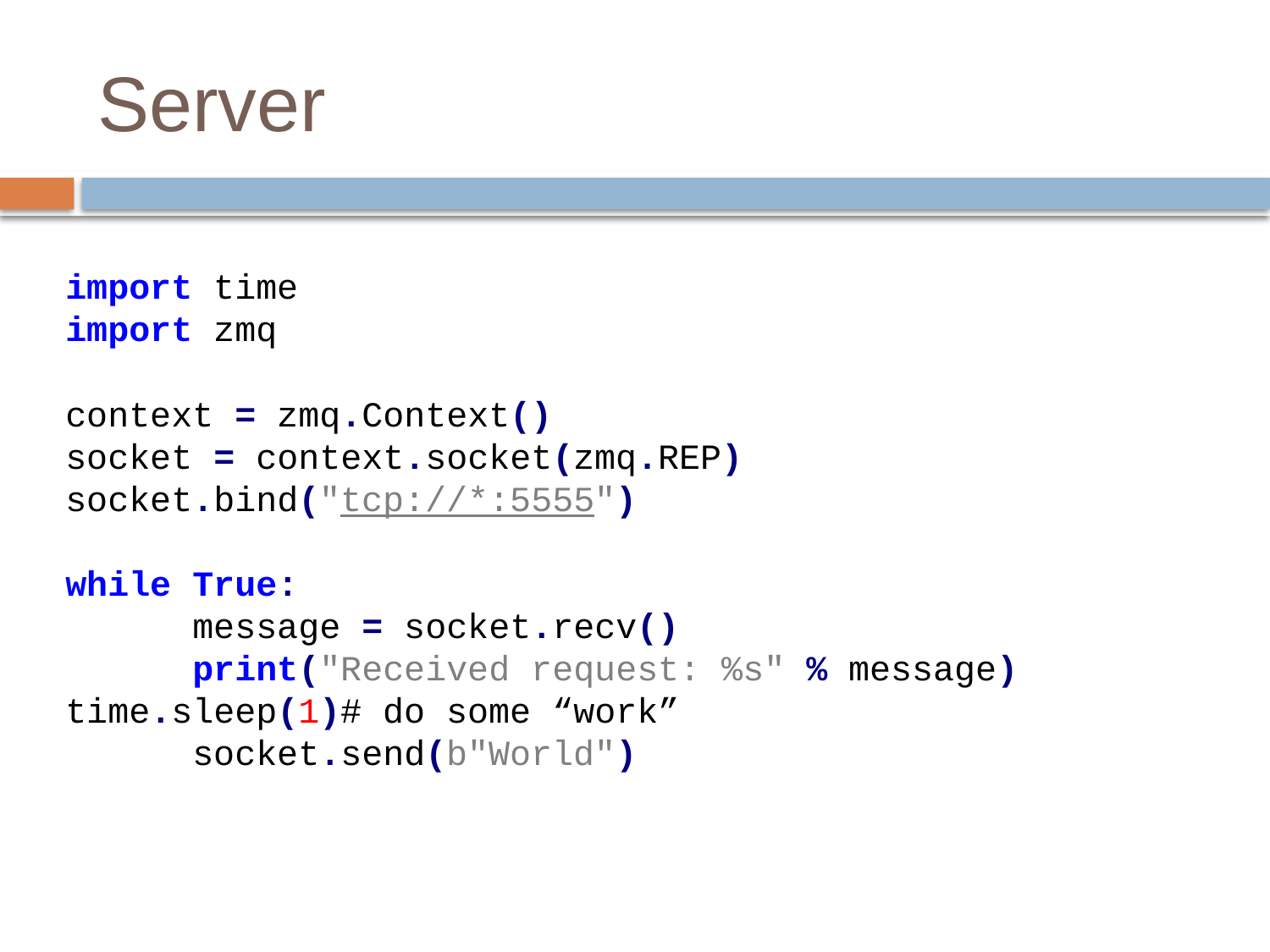

# Server
import time
import zmq

context = zmq.Context()
socket = context.socket(zmq.REP) socket.bind("tcp://*:5555")

while True:
	message = socket.recv()
	print("Received request: %s" % message) 	time.sleep(1)# do some “work”
	socket.send(b"World")